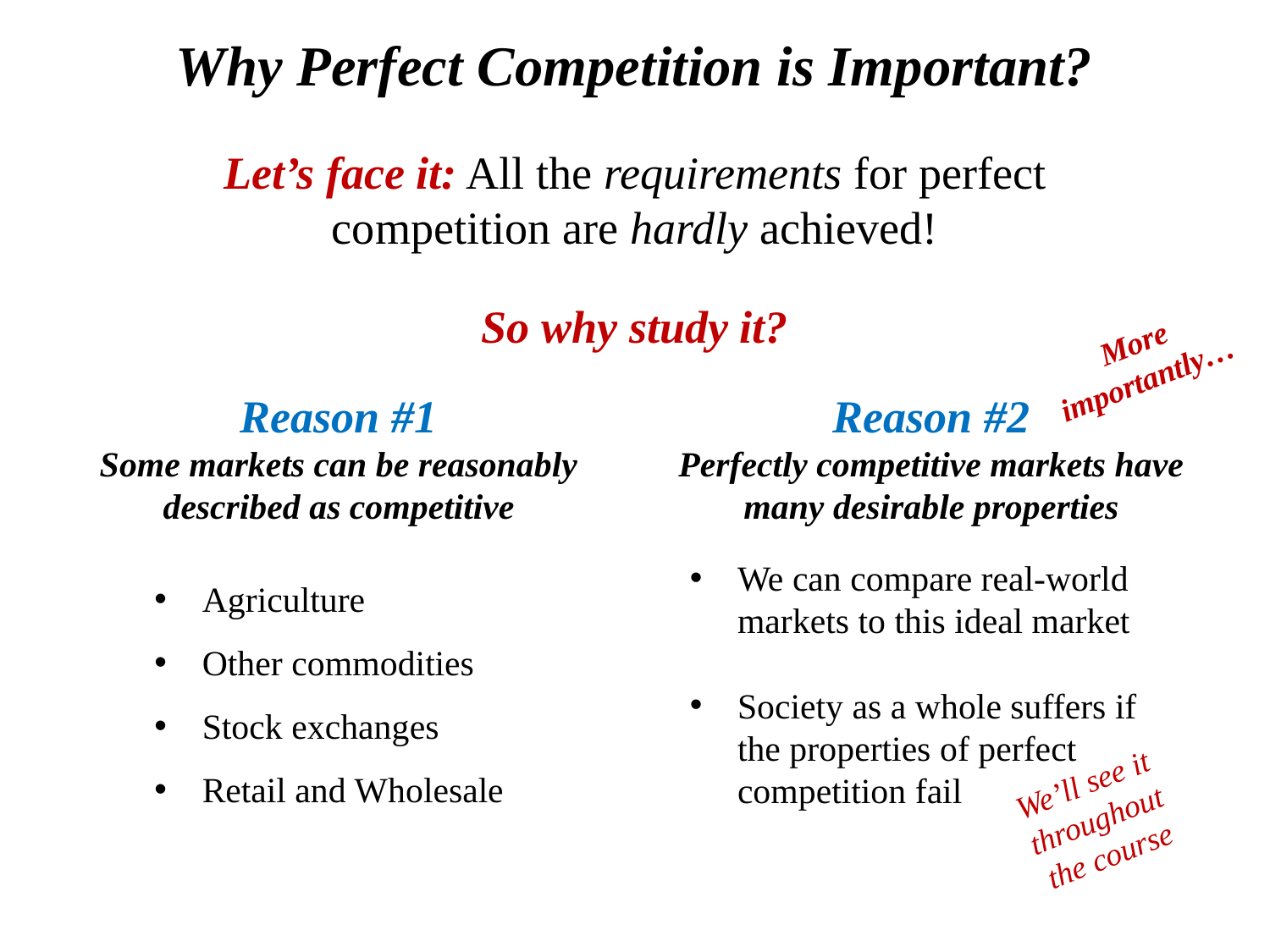

# Why Perfect Competition is Important?
Let’s face it: All the requirements for perfect competition are hardly achieved!
So why study it?
More importantly…
Reason #1
Some markets can be reasonably described as competitive
Reason #2
Perfectly competitive markets have many desirable properties
Agriculture
Other commodities
Stock exchanges
Retail and Wholesale
We can compare real-world markets to this ideal market

Society as a whole suffers if the properties of perfect competition fail
We’ll see it throughout the course